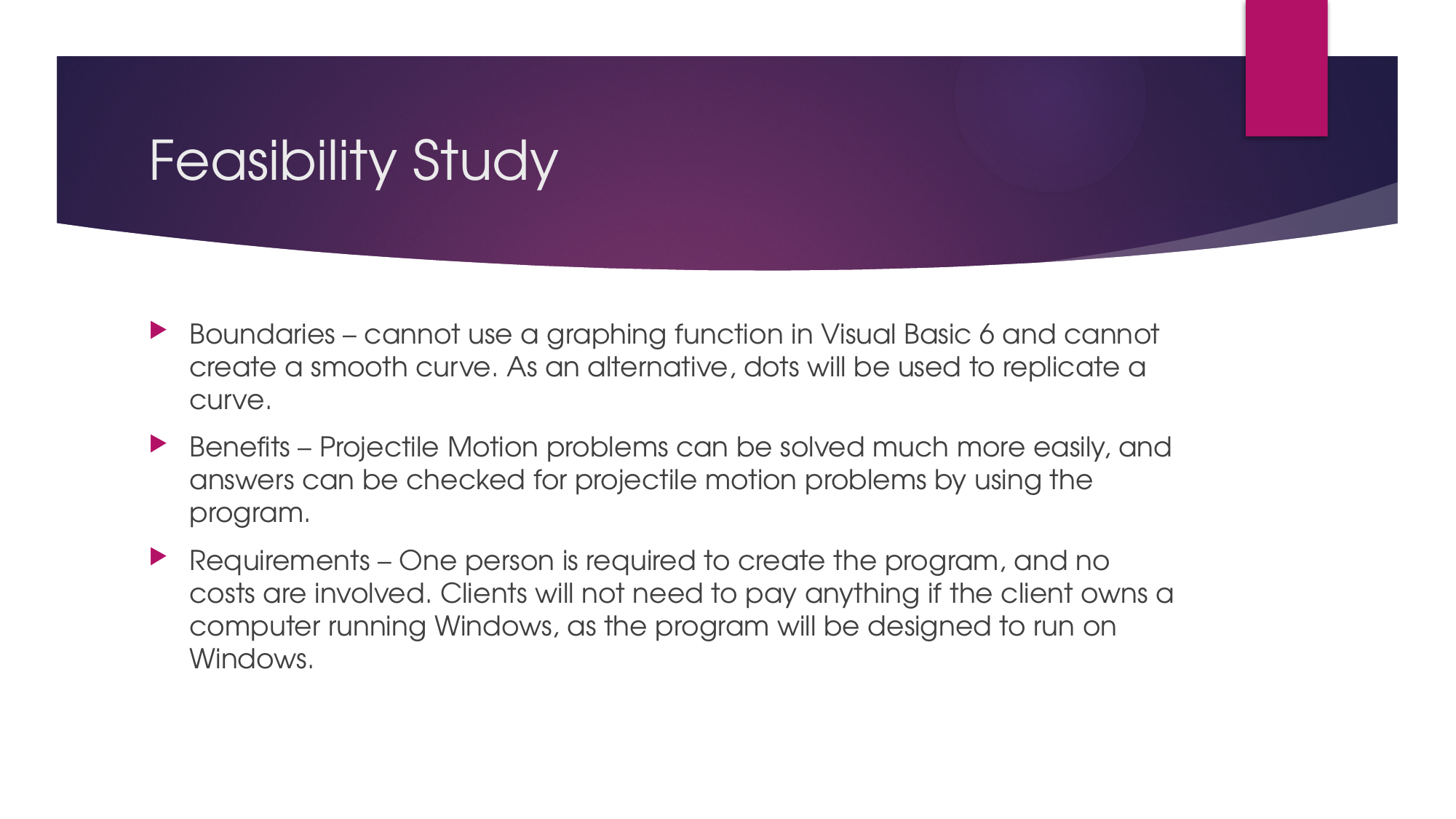

# Feasibility Study
Boundaries – cannot use a graphing function in Visual Basic 6 and cannot create a smooth curve. As an alternative, dots will be used to replicate a curve.
Benefits – Projectile Motion problems can be solved much more easily, and answers can be checked for projectile motion problems by using the program.
Requirements – One person is required to create the program, and no costs are involved. Clients will not need to pay anything if the client owns a computer running Windows, as the program will be designed to run on Windows.